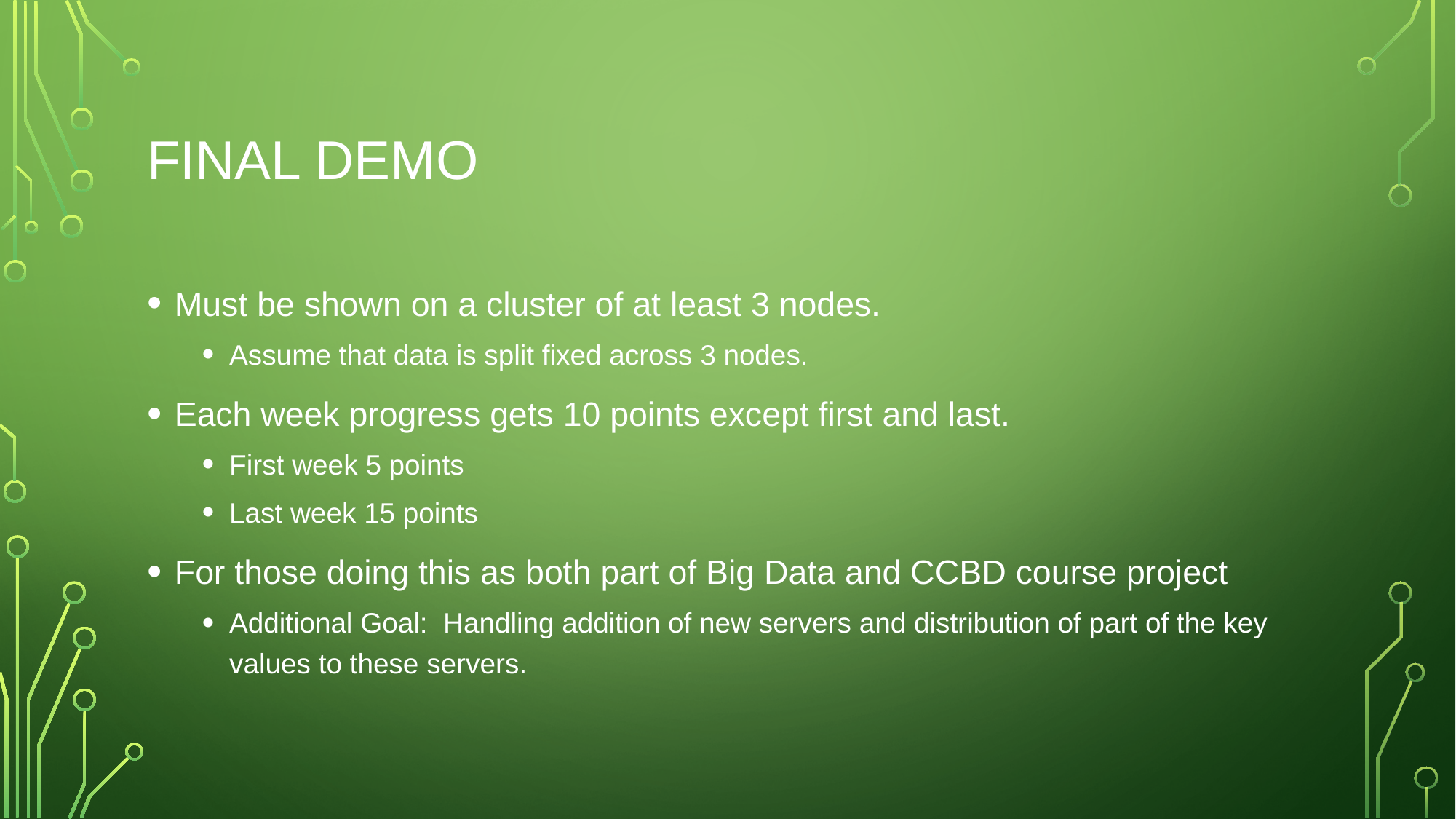

# Final DEMO
Must be shown on a cluster of at least 3 nodes.
Assume that data is split fixed across 3 nodes.
Each week progress gets 10 points except first and last.
First week 5 points
Last week 15 points
For those doing this as both part of Big Data and CCBD course project
Additional Goal:  Handling addition of new servers and distribution of part of the key values to these servers.